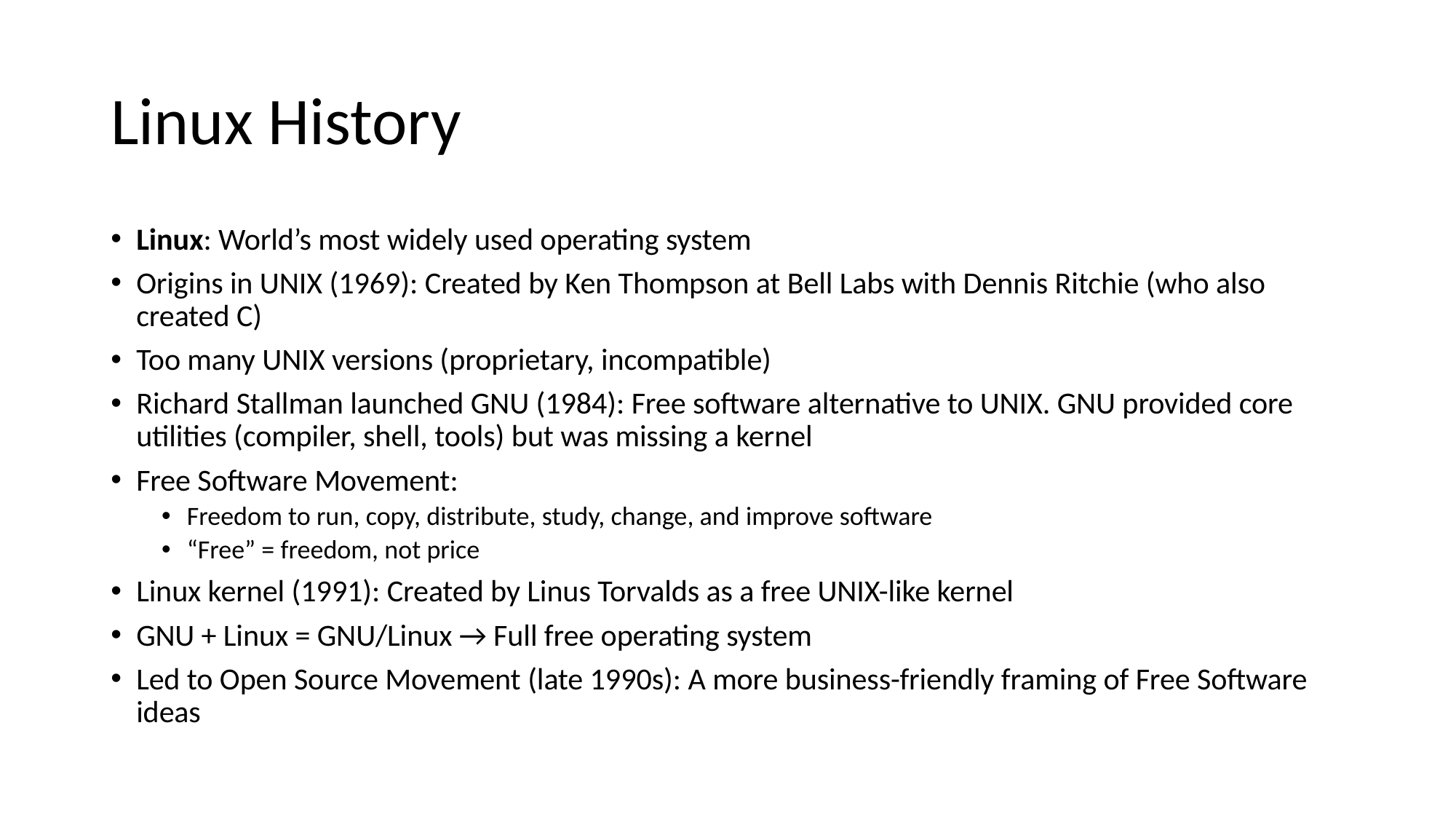

# Linux History
Linux: World’s most widely used operating system
Origins in UNIX (1969): Created by Ken Thompson at Bell Labs with Dennis Ritchie (who also created C)
Too many UNIX versions (proprietary, incompatible)
Richard Stallman launched GNU (1984): Free software alternative to UNIX. GNU provided core utilities (compiler, shell, tools) but was missing a kernel
Free Software Movement:
Freedom to run, copy, distribute, study, change, and improve software
“Free” = freedom, not price
Linux kernel (1991): Created by Linus Torvalds as a free UNIX-like kernel
GNU + Linux = GNU/Linux → Full free operating system
Led to Open Source Movement (late 1990s): A more business-friendly framing of Free Software ideas